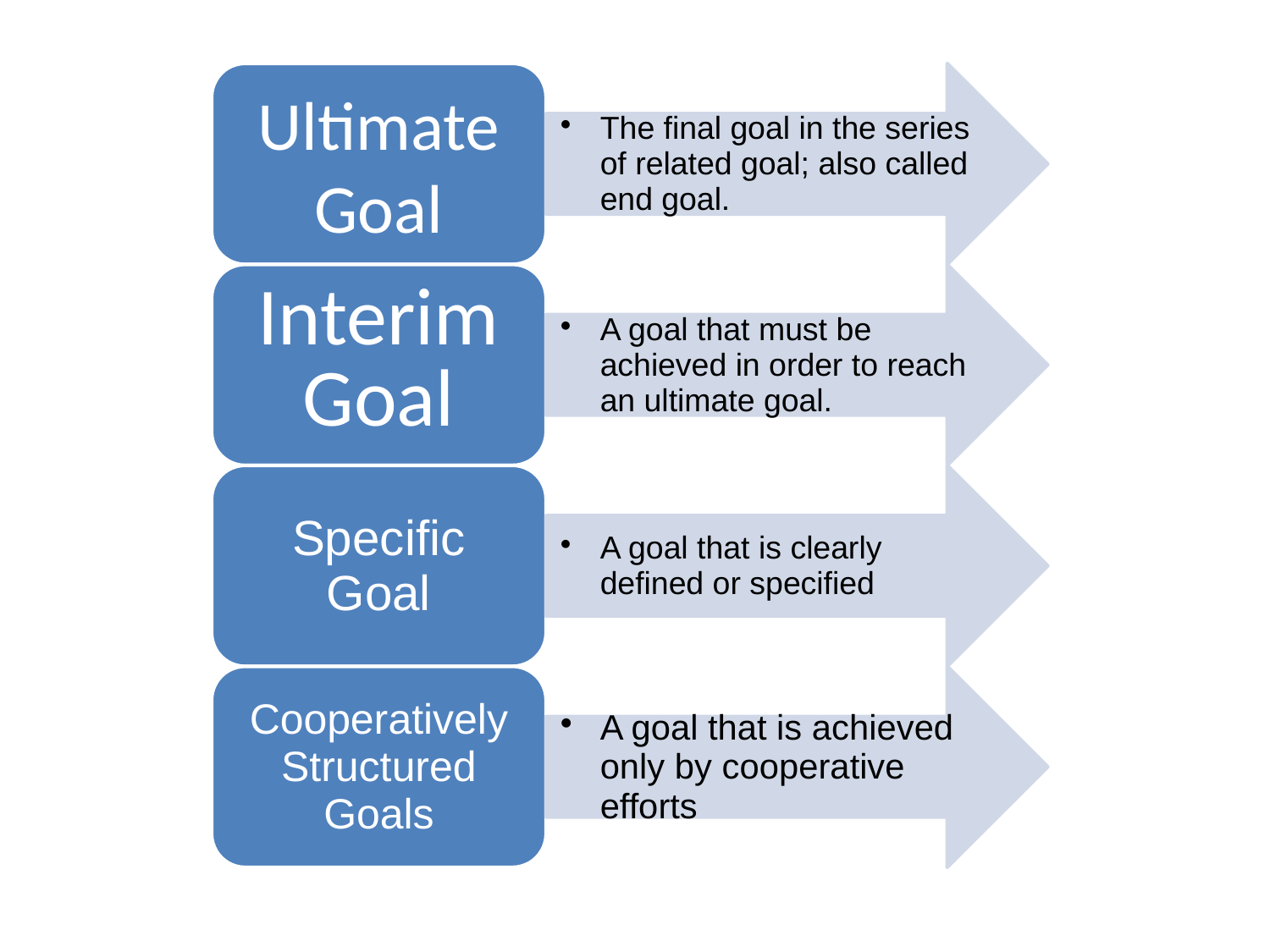

Ultimate Goal
Interim Goal
A goal that must be achieved in order to reach an ultimate goal.
The final goal in the series of related goal; also called end goal.
Specific Goal
A goal that is clearly defined or specified
Cooperatively Structured Goals
A goal that is achieved only by cooperative efforts